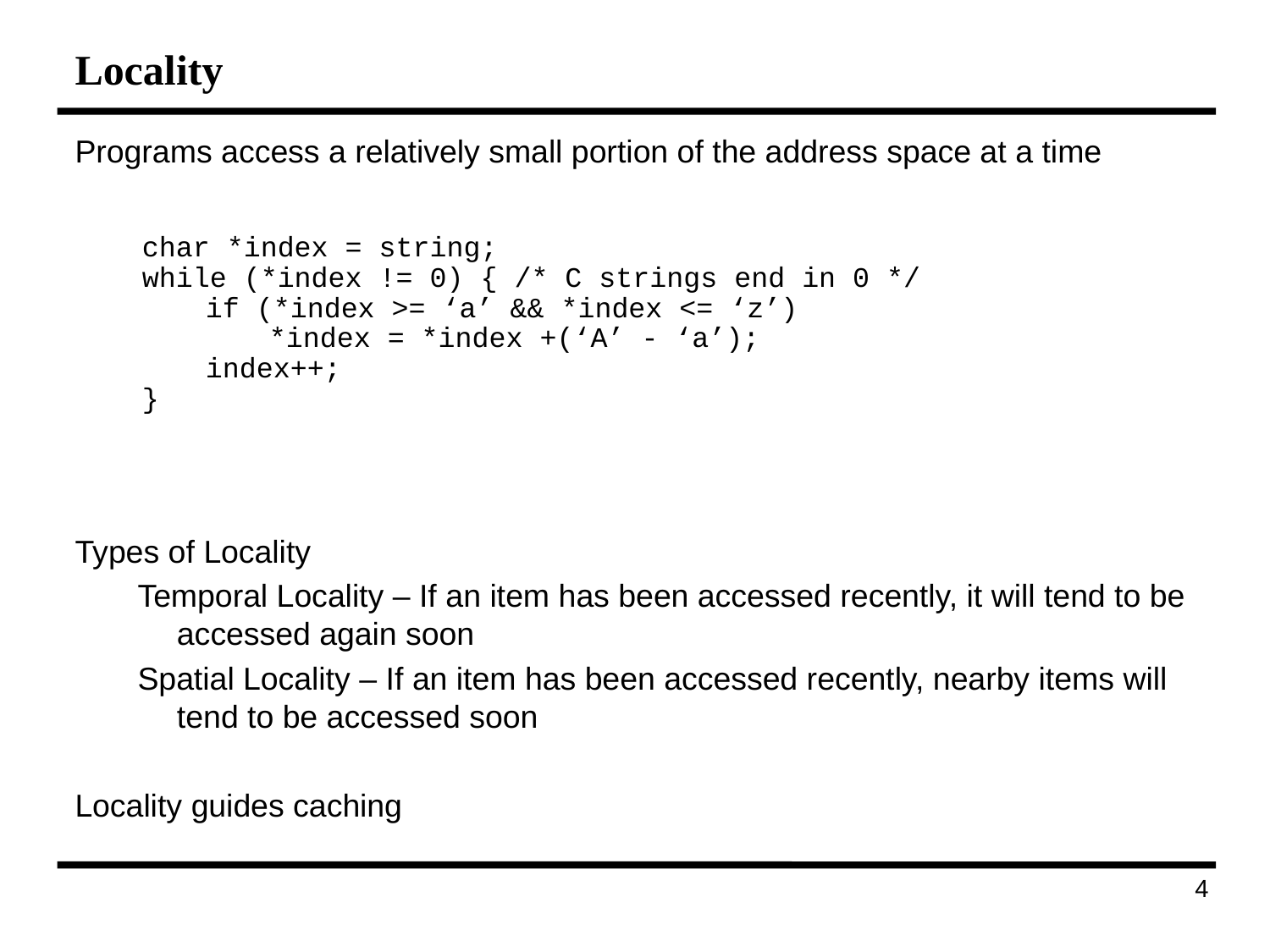

# Locality
Programs access a relatively small portion of the address space at a time

Types of Locality
Temporal Locality – If an item has been accessed recently, it will tend to be accessed again soon
Spatial Locality – If an item has been accessed recently, nearby items will tend to be accessed soon

Locality guides caching
char *index = string;
while (*index != 0) { /* C strings end in 0 */
	if (*index >= ‘a’ && *index <= ‘z’)
		*index = *index +(‘A’ - ‘a’);
	index++;
}
4